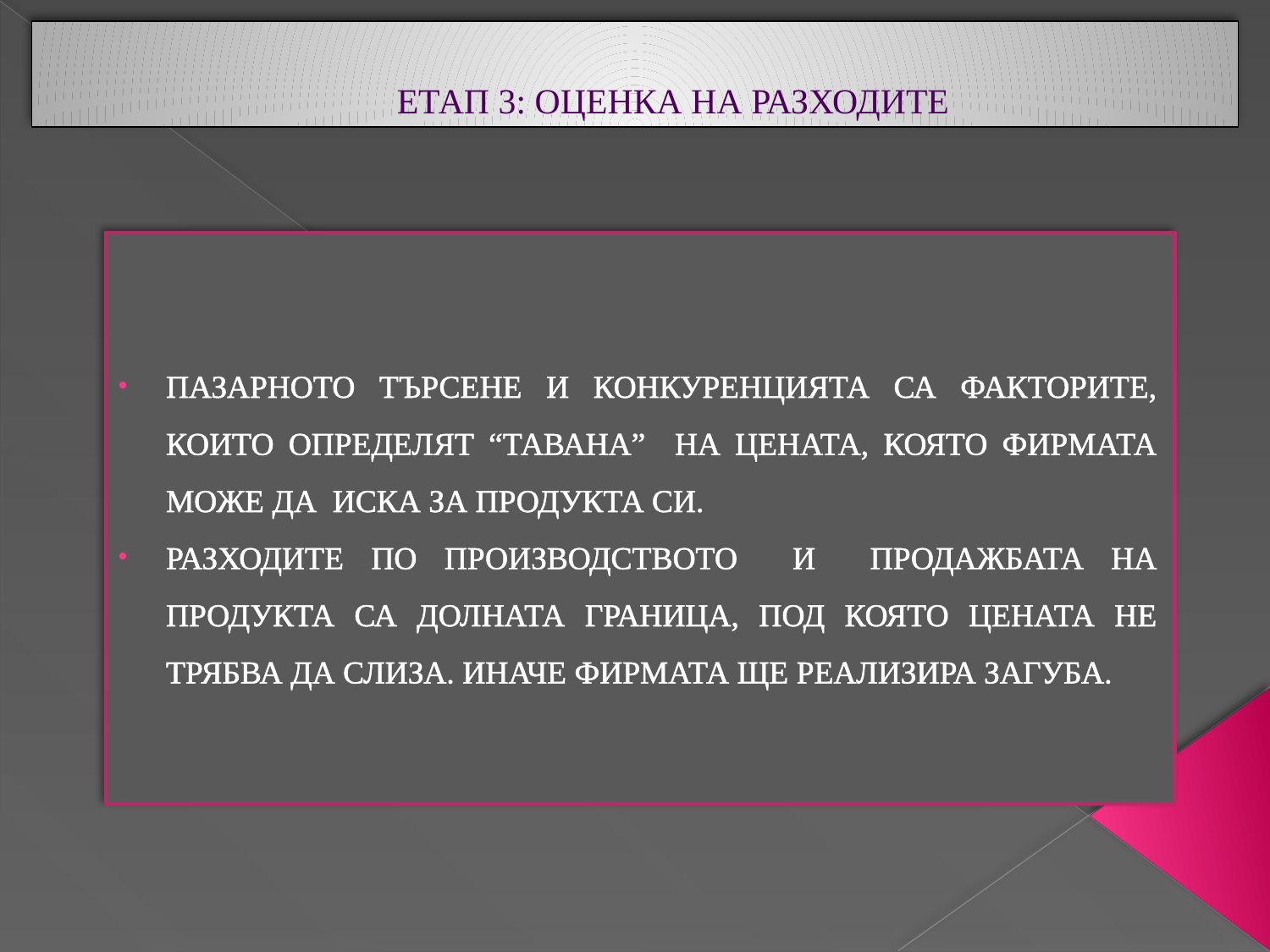

# ЕТАП 3: ОЦЕНКА НА РАЗХОДИТЕ
ПАЗАРНОТО ТЪРСЕНЕ И КОНКУРЕНЦИЯТА СА ФАКТОРИТЕ, КОИТО ОПРЕДЕЛЯТ “ТАВАНА”  НА ЦЕНАТА, КОЯТО ФИРМАТА МОЖЕ ДА  ИСКА ЗА ПРОДУКТА СИ.
РАЗХОДИТЕ ПО ПРОИЗВОДСТВОТО  И  ПРОДАЖБАТА НА ПРОДУКТА СА ДОЛНАТА ГРАНИЦА, ПОД КОЯТО ЦЕНАТА НЕ ТРЯБВА ДА СЛИЗА. ИНАЧЕ ФИРМАТА ЩЕ РЕАЛИЗИРА ЗАГУБА.